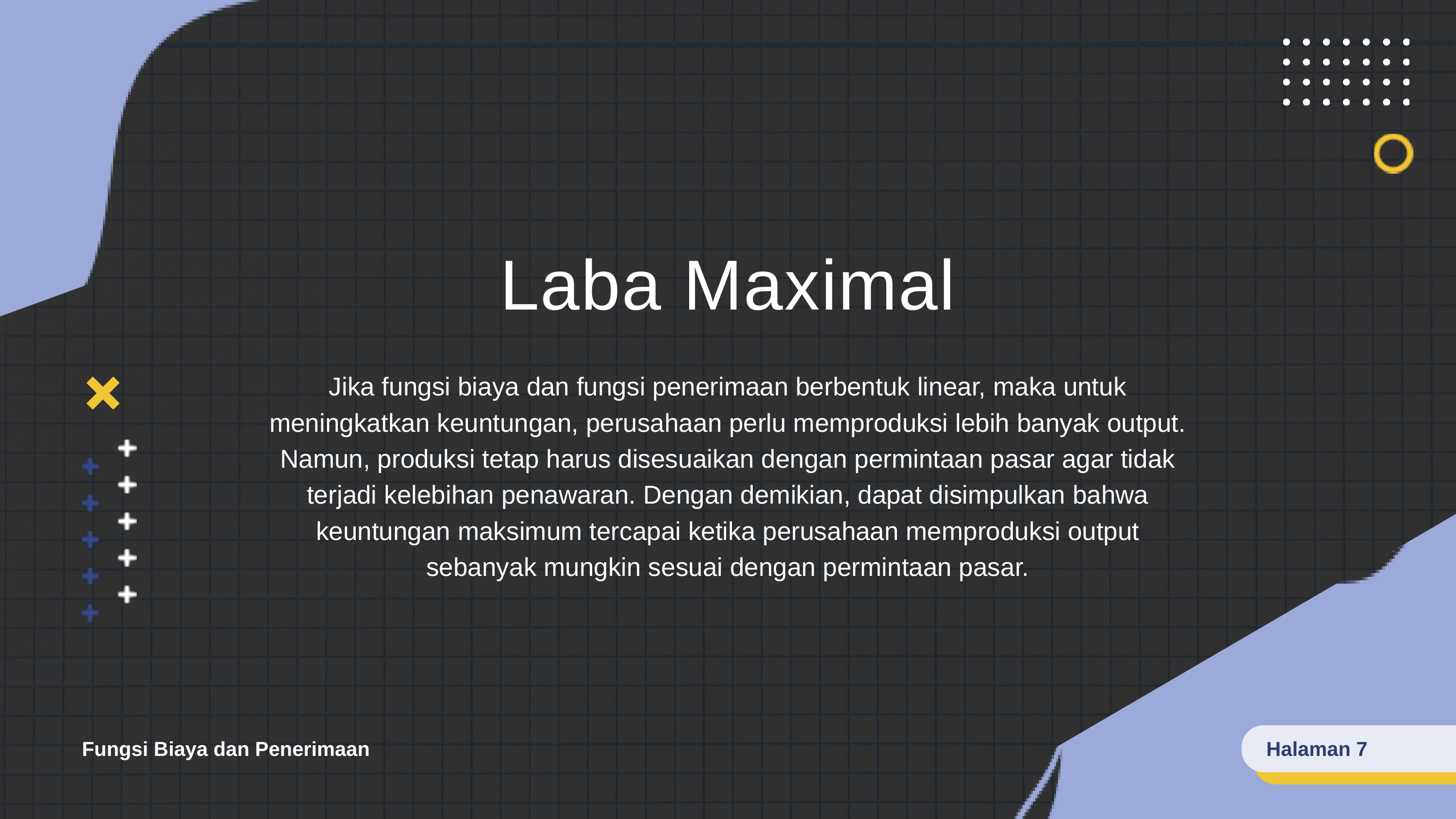

Laba Maximal
Jika fungsi biaya dan fungsi penerimaan berbentuk linear, maka untuk meningkatkan keuntungan, perusahaan perlu memproduksi lebih banyak output. Namun, produksi tetap harus disesuaikan dengan permintaan pasar agar tidak terjadi kelebihan penawaran. Dengan demikian, dapat disimpulkan bahwa keuntungan maksimum tercapai ketika perusahaan memproduksi output sebanyak mungkin sesuai dengan permintaan pasar.

Fungsi Biaya dan Penerimaan
Halaman 7